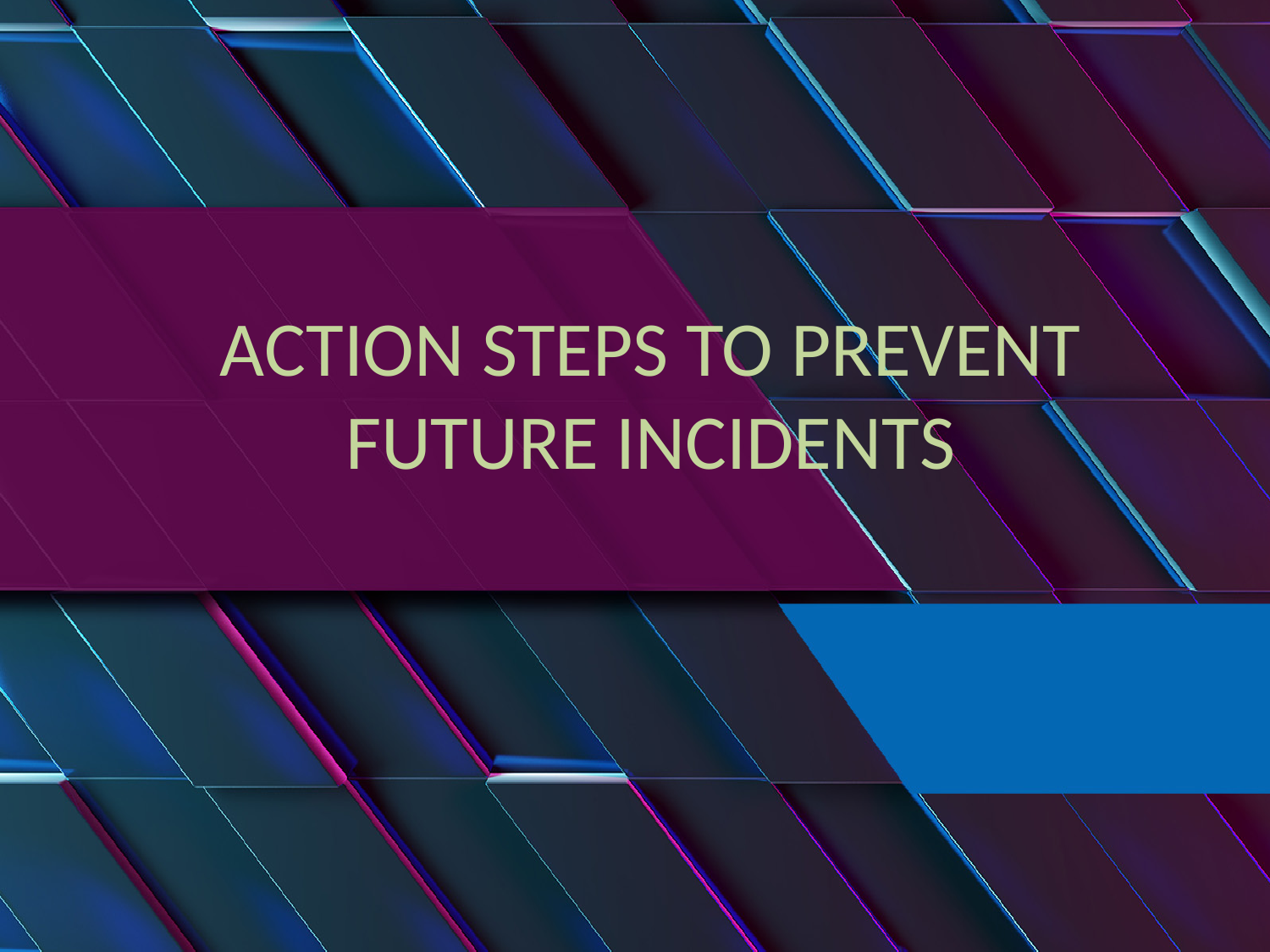

# ACTION STEPS TO PREVENT FUTURE INCIDENTS